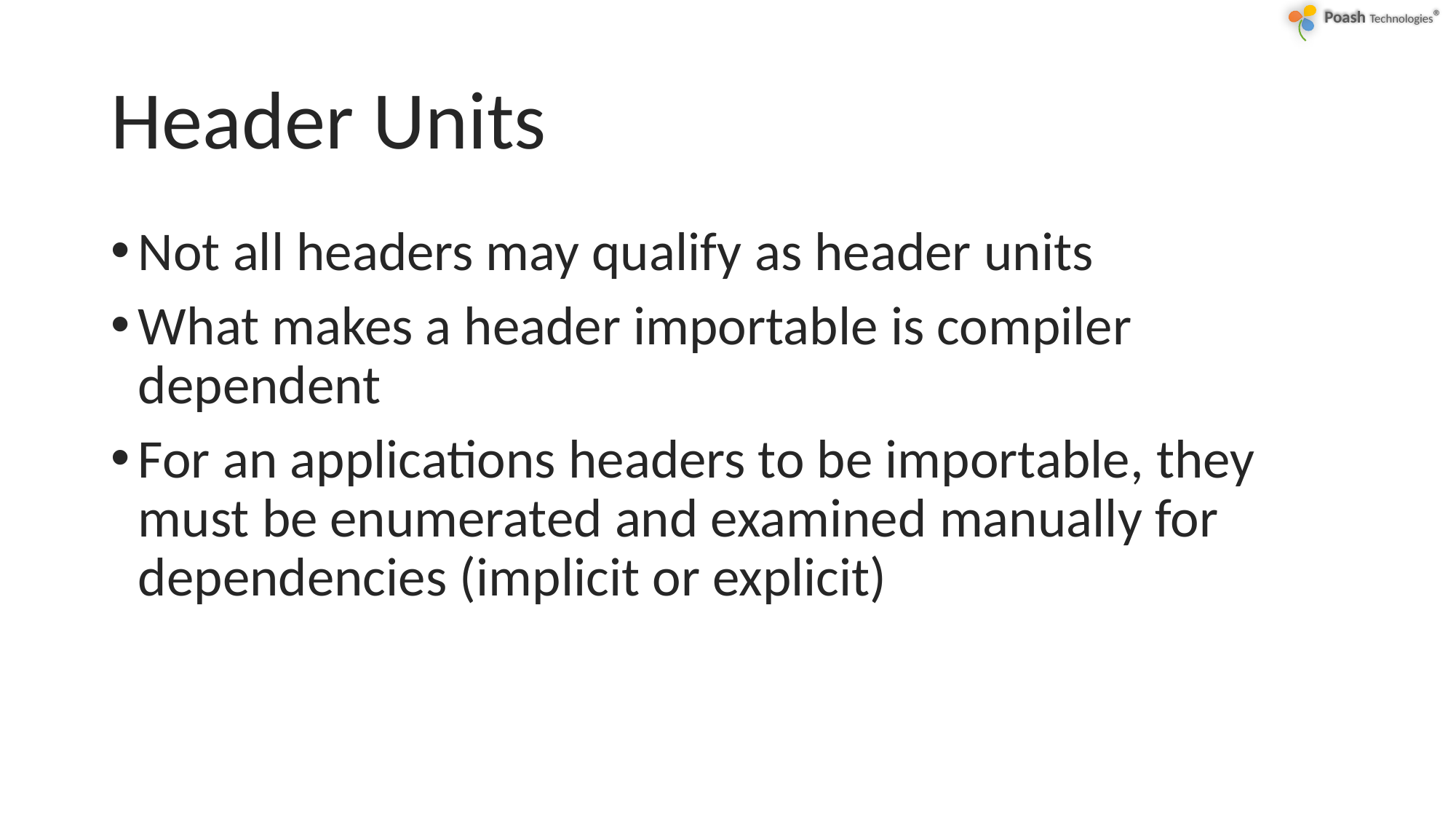

# Header Units
Not all headers may qualify as header units
What makes a header importable is compiler dependent
For an applications headers to be importable, they must be enumerated and examined manually for dependencies (implicit or explicit)